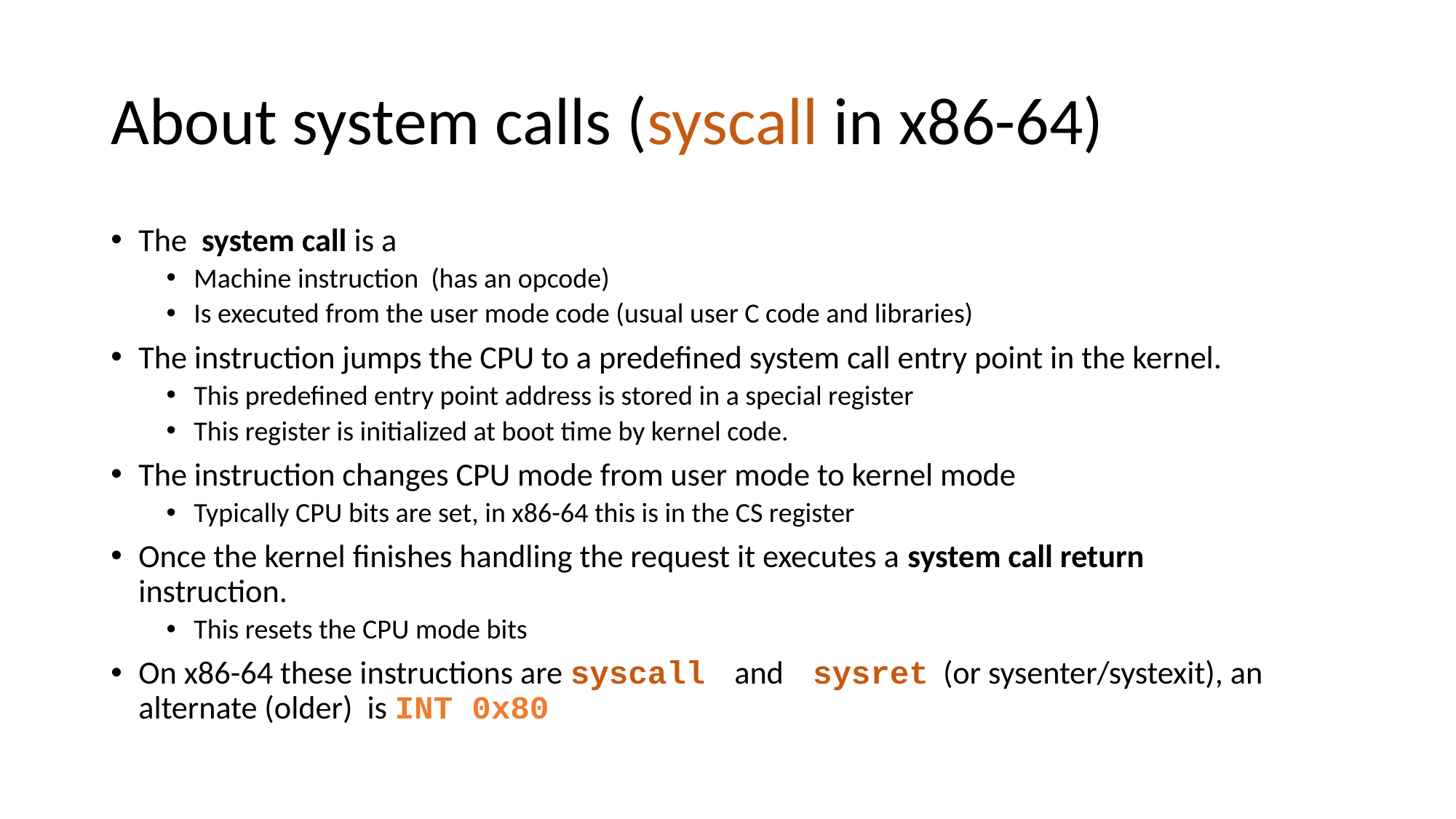

# About system calls (syscall in x86-64)
The  system call is a
Machine instruction  (has an opcode)
Is executed from the user mode code (usual user C code and libraries)
The instruction jumps the CPU to a predefined system call entry point in the kernel.
This predefined entry point address is stored in a special register
This register is initialized at boot time by kernel code.
The instruction changes CPU mode from user mode to kernel mode
Typically CPU bits are set, in x86-64 this is in the CS register
Once the kernel finishes handling the request it executes a system call return instruction.
This resets the CPU mode bits
On x86-64 these instructions are syscall    and    sysret  (or sysenter/systexit), an alternate (older)  is INT 0x80